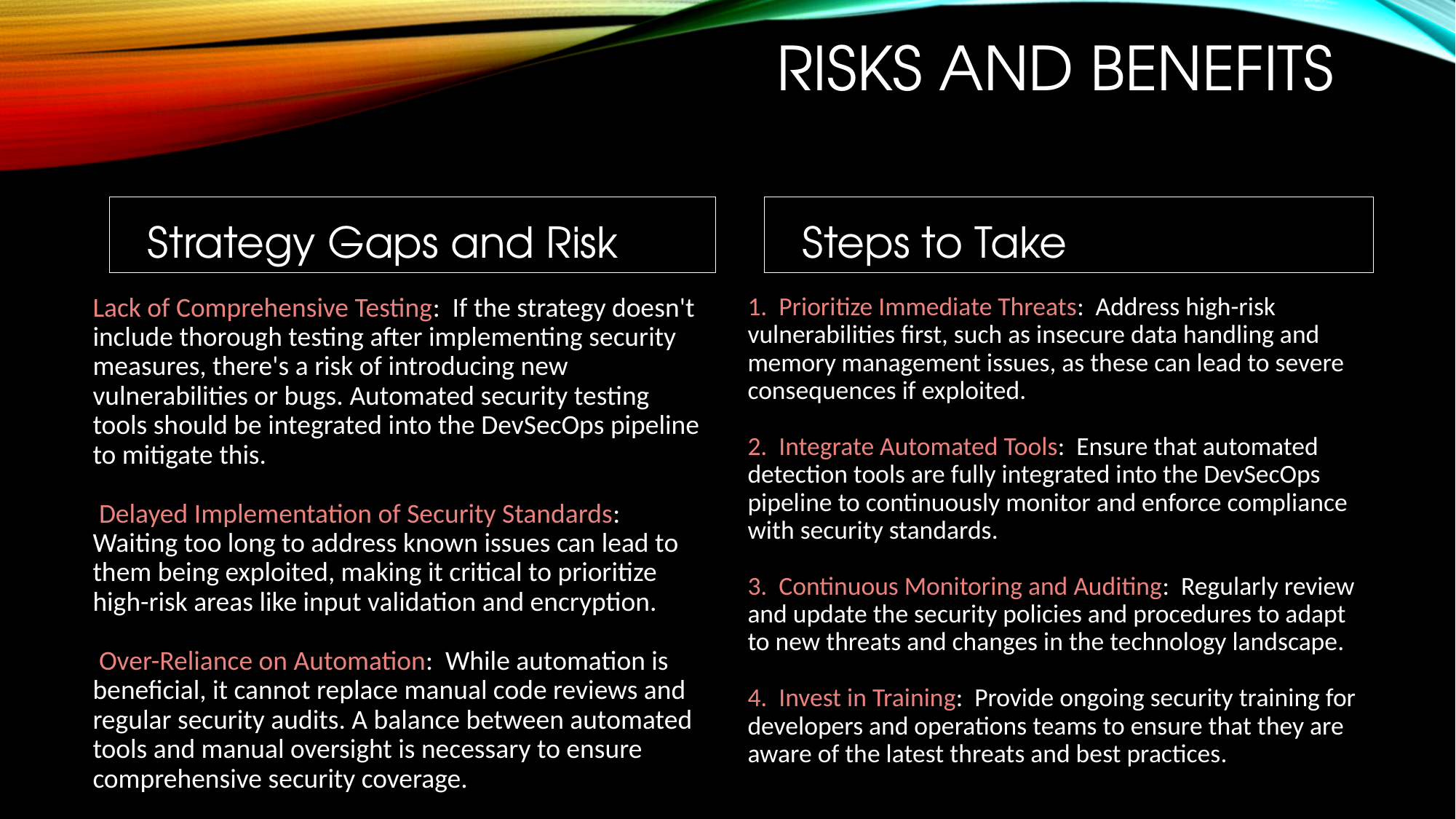

# RISKS AND BENEFITS
Strategy Gaps and Risk
Steps to Take
Lack of Comprehensive Testing:  If the strategy doesn't include thorough testing after implementing security measures, there's a risk of introducing new vulnerabilities or bugs. Automated security testing tools should be integrated into the DevSecOps pipeline to mitigate this.

 Delayed Implementation of Security Standards:  Waiting too long to address known issues can lead to them being exploited, making it critical to prioritize high-risk areas like input validation and encryption.

 Over-Reliance on Automation:  While automation is beneficial, it cannot replace manual code reviews and regular security audits. A balance between automated tools and manual oversight is necessary to ensure comprehensive security coverage.

1.  Prioritize Immediate Threats:  Address high-risk vulnerabilities first, such as insecure data handling and memory management issues, as these can lead to severe consequences if exploited.

2.  Integrate Automated Tools:  Ensure that automated detection tools are fully integrated into the DevSecOps pipeline to continuously monitor and enforce compliance with security standards.

3.  Continuous Monitoring and Auditing:  Regularly review and update the security policies and procedures to adapt to new threats and changes in the technology landscape.

4.  Invest in Training:  Provide ongoing security training for developers and operations teams to ensure that they are aware of the latest threats and best practices.